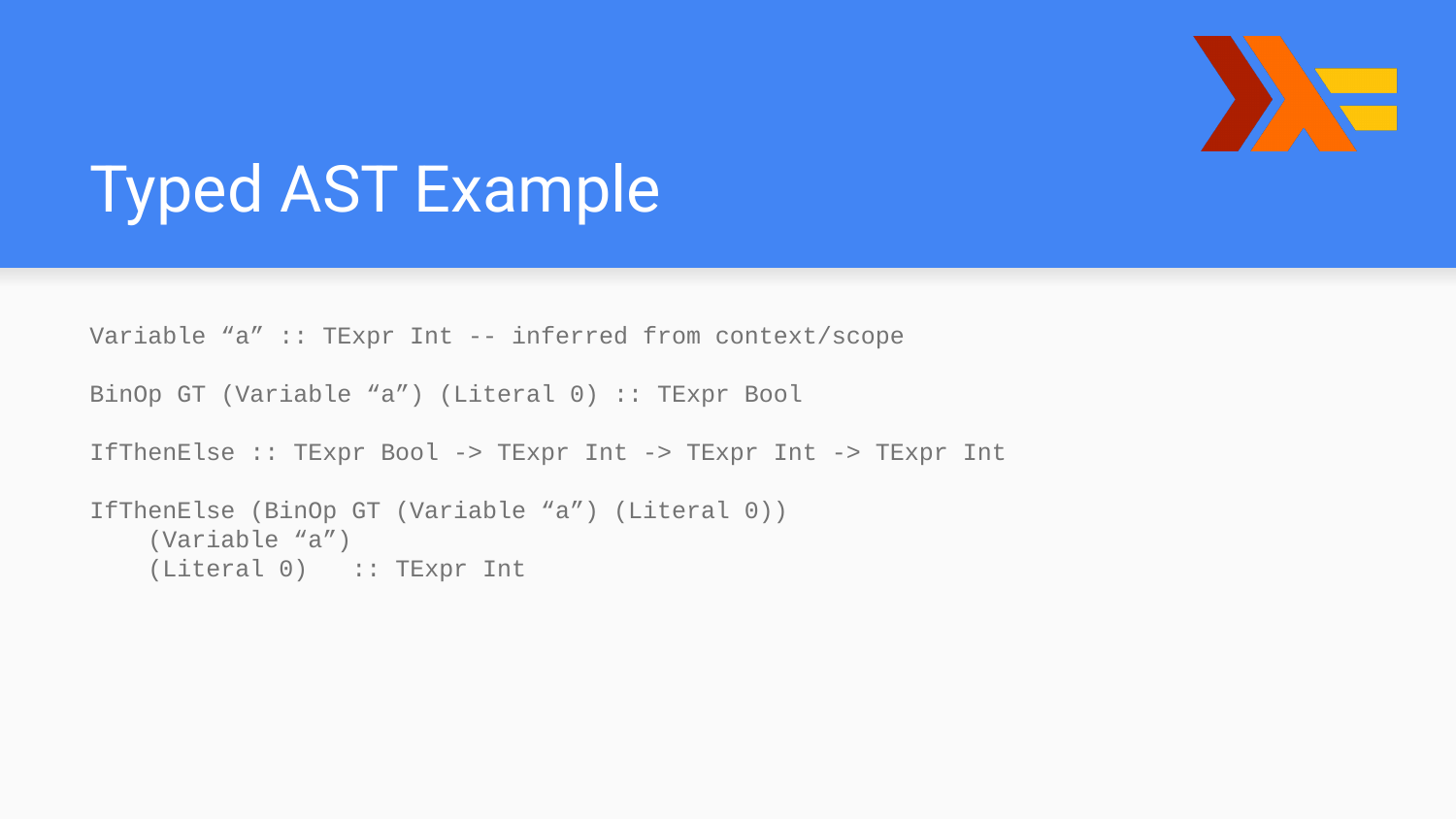

# Typed AST Example
Variable “a” :: TExpr Int -- inferred from context/scope

BinOp GT (Variable “a”) (Literal 0) :: TExpr Bool

IfThenElse :: TExpr Bool -> TExpr Int -> TExpr Int -> TExpr Int

IfThenElse (BinOp GT (Variable “a”) (Literal 0))
    (Variable “a”)
    (Literal 0)   :: TExpr Int